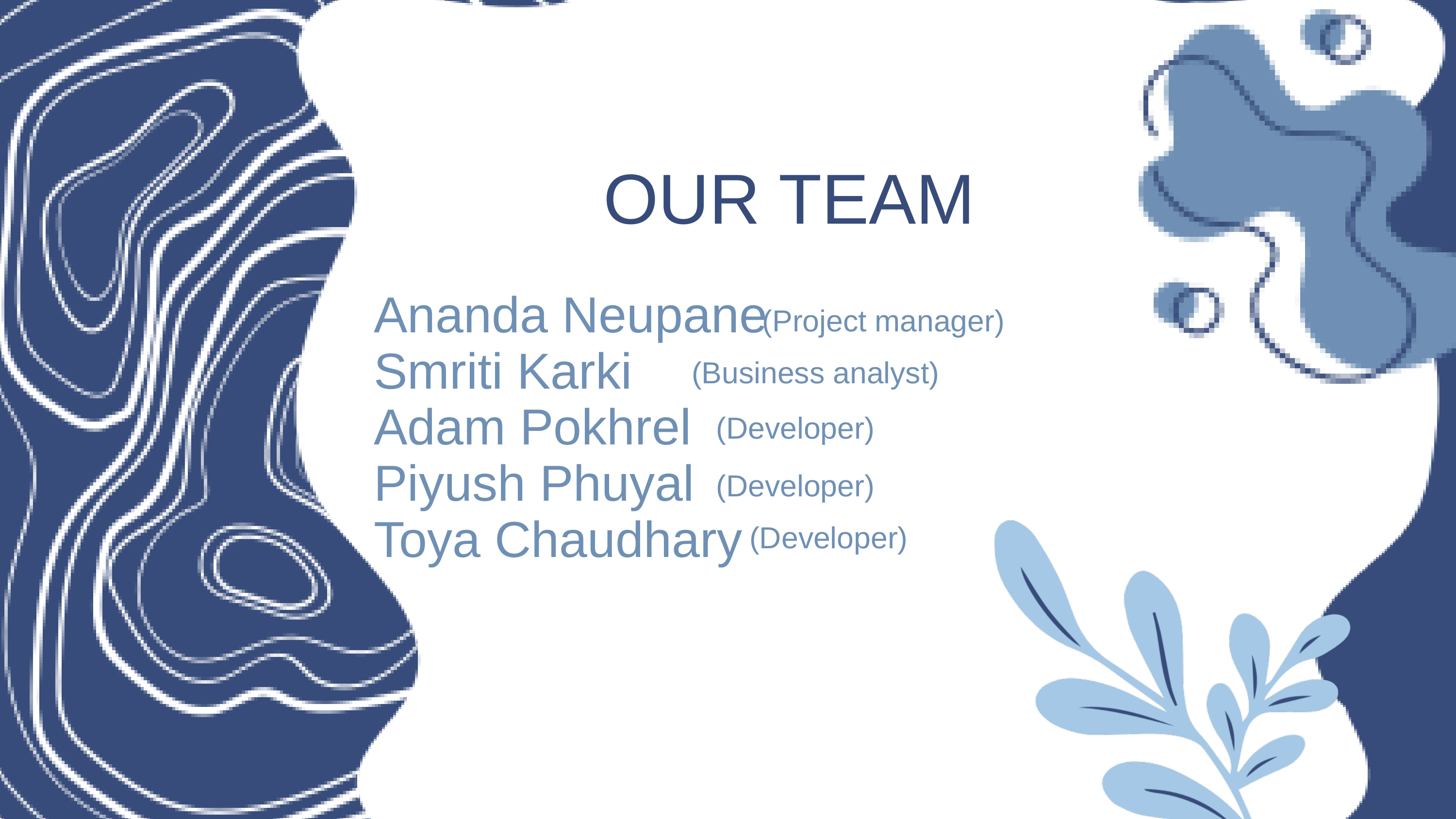

OUR TEAM
Ananda Neupane
Smriti Karki
Adam Pokhrel
Piyush Phuyal
Toya Chaudhary
(Project manager)
(Business analyst)
(Developer)
(Developer)

(Developer)